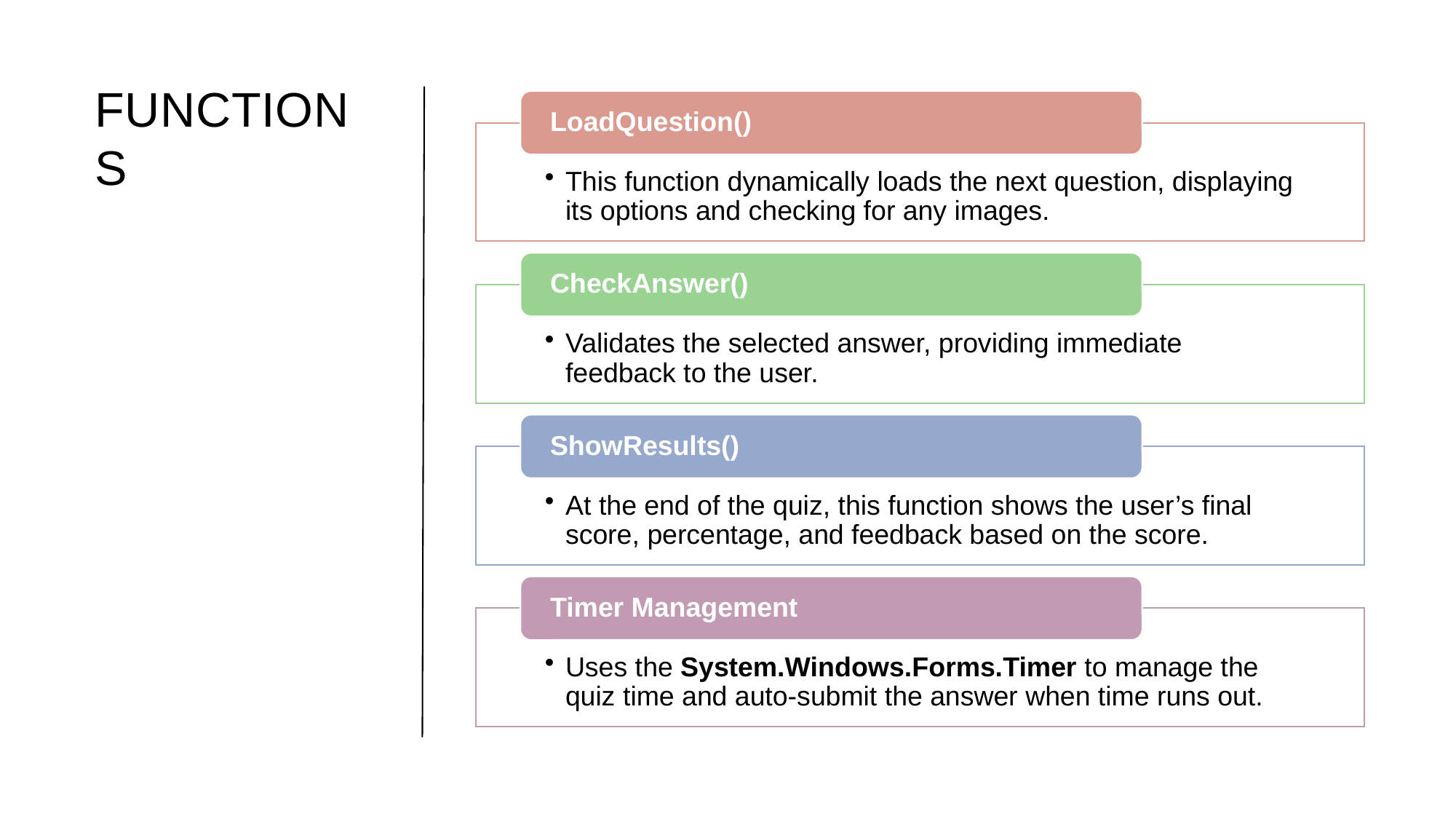

# Functions
This function dynamically loads the next question, displaying its options and checking for any images.
LoadQuestion()
Validates the selected answer, providing immediate feedback to the user.
CheckAnswer()
At the end of the quiz, this function shows the user’s final score, percentage, and feedback based on the score.
ShowResults()
Uses the System.Windows.Forms.Timer to manage the quiz time and auto-submit the answer when time runs out.
Timer Management